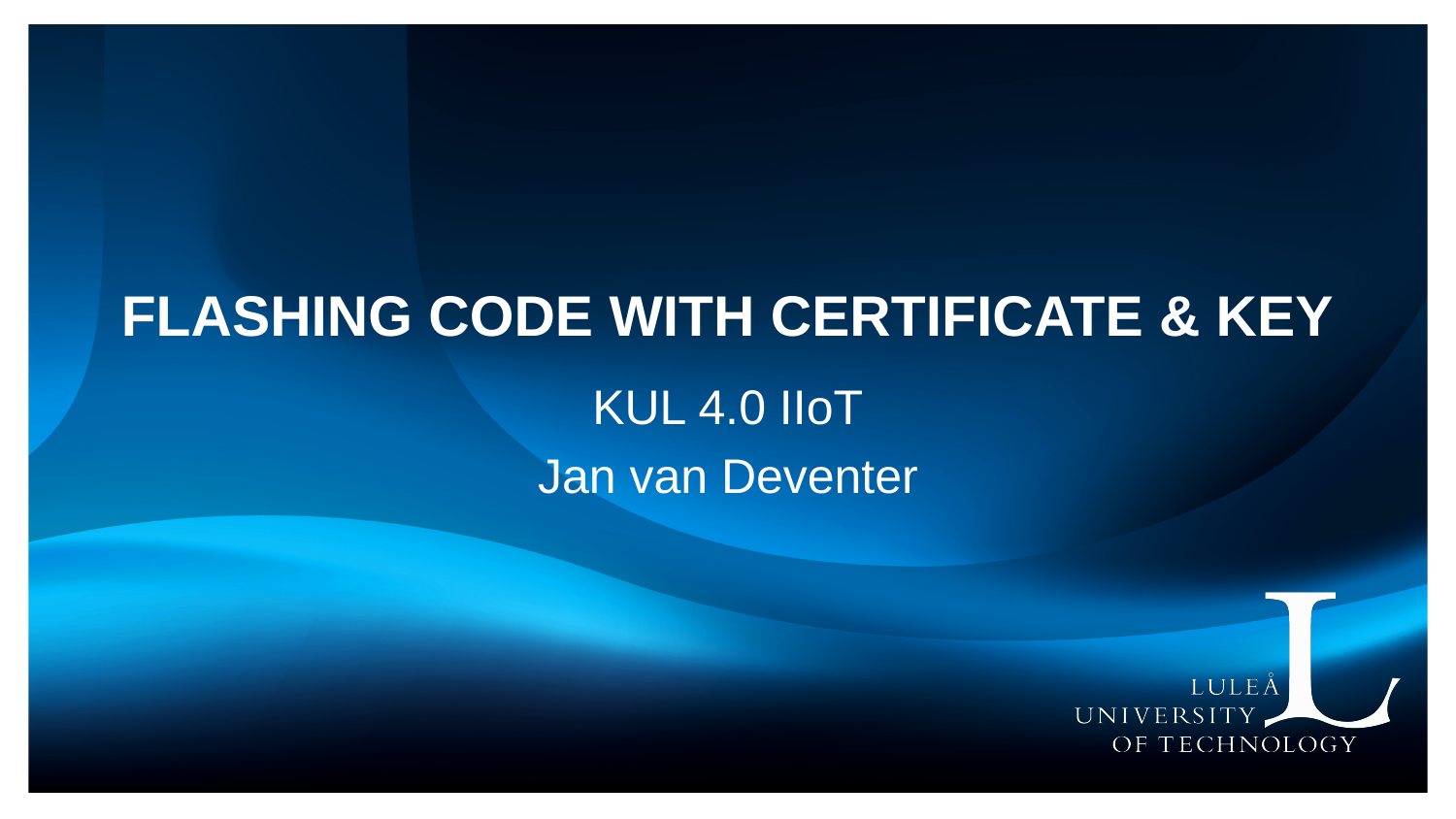

# Flashing code with certificate & Key
KUL 4.0 IIoT
Jan van Deventer